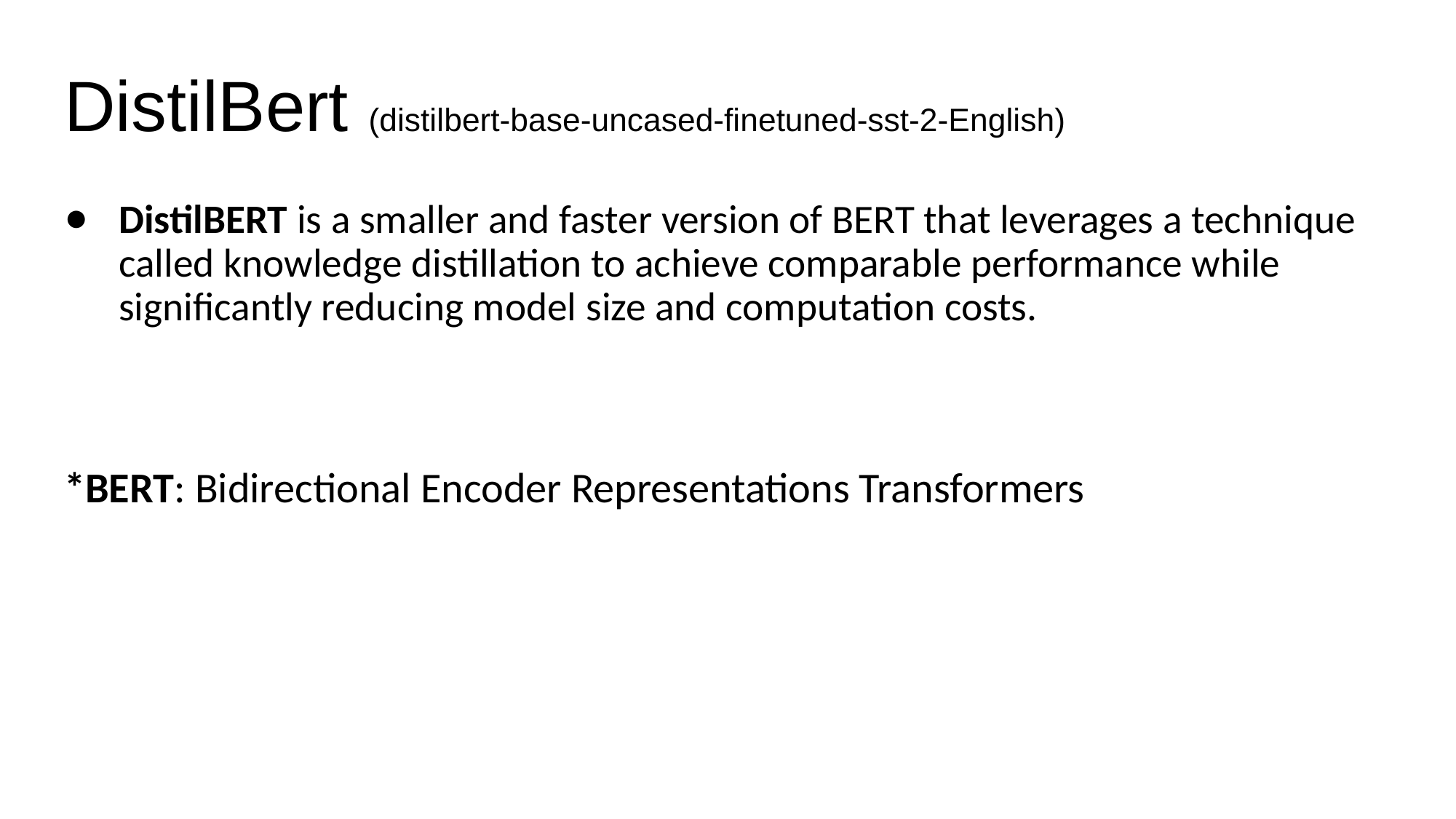

DistilBert (distilbert-base-uncased-finetuned-sst-2-English)
DistilBERT is a smaller and faster version of BERT that leverages a technique called knowledge distillation to achieve comparable performance while significantly reducing model size and computation costs.

*BERT: Bidirectional Encoder Representations Transformers